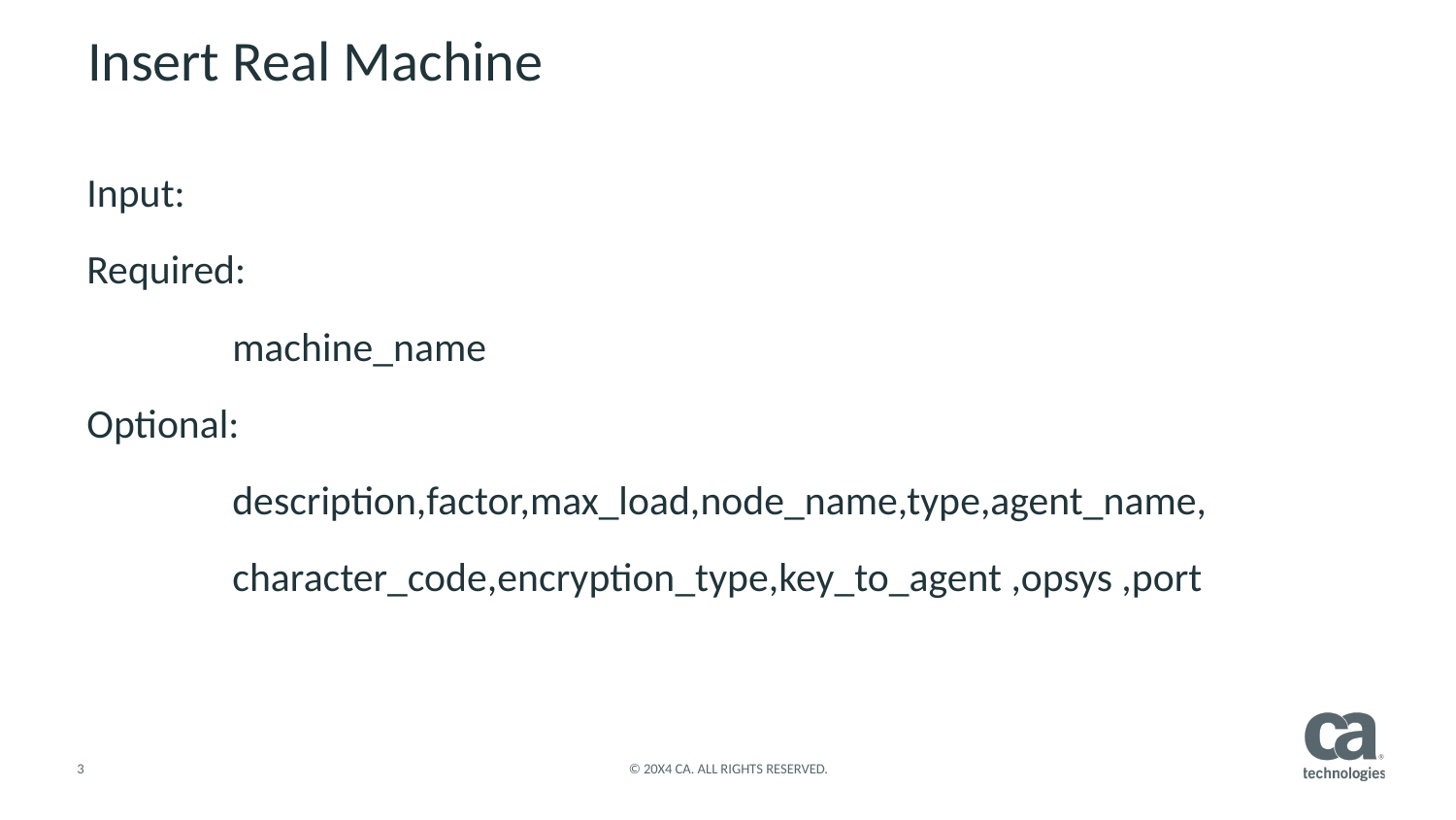

# Insert Real Machine
Input:
Required:
	machine_name
Optional:
	description,factor,max_load,node_name,type,agent_name,
	character_code,encryption_type,key_to_agent ,opsys ,port